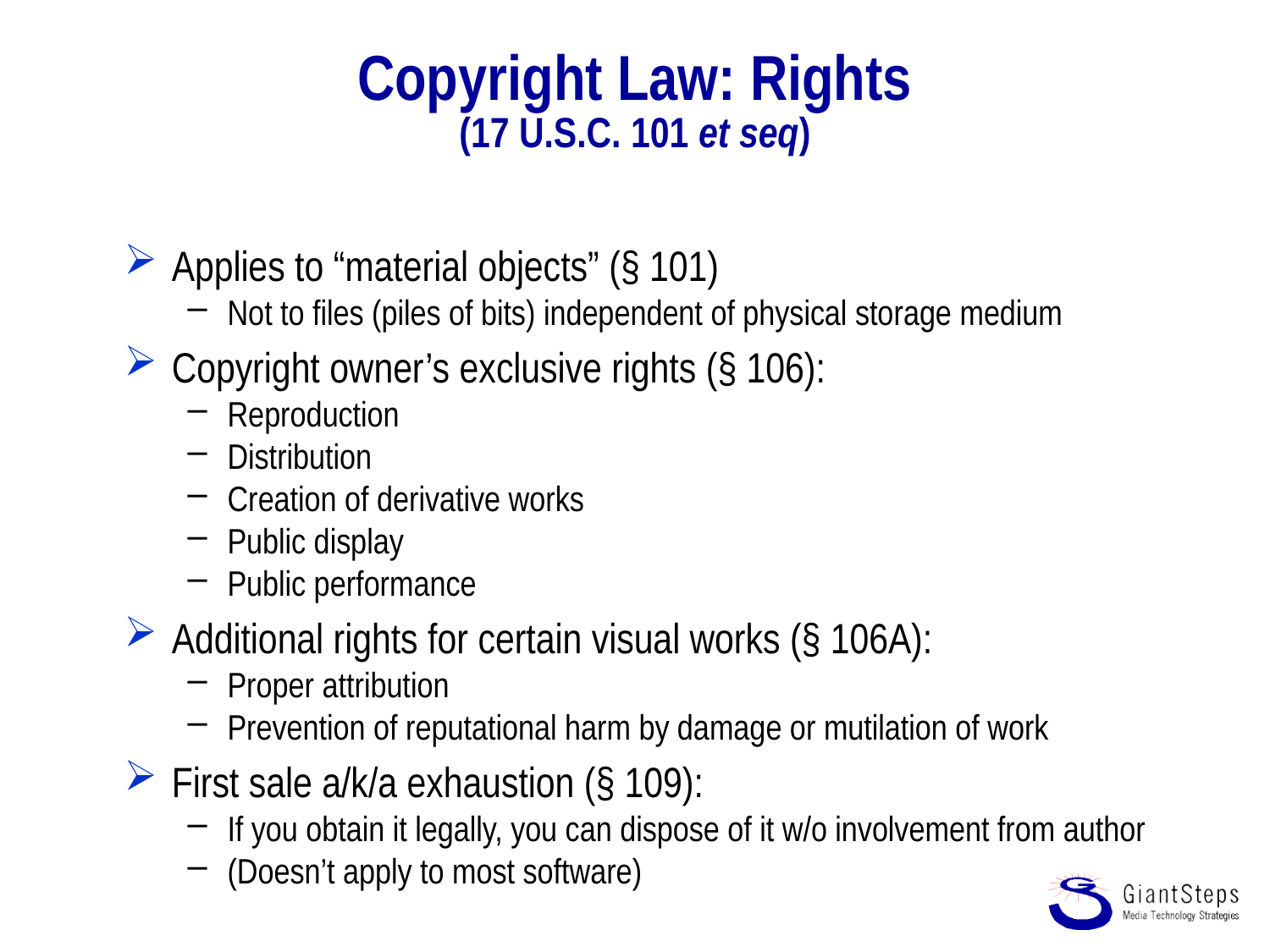

# Copyright Law: Rights (17 U.S.C. 101 et seq)
Applies to “material objects” (§ 101)
Not to files (piles of bits) independent of physical storage medium
Copyright owner’s exclusive rights (§ 106):
Reproduction
Distribution
Creation of derivative works
Public display
Public performance
Additional rights for certain visual works (§ 106A):
Proper attribution
Prevention of reputational harm by damage or mutilation of work
First sale a/k/a exhaustion (§ 109):
If you obtain it legally, you can dispose of it w/o involvement from author
(Doesn’t apply to most software)